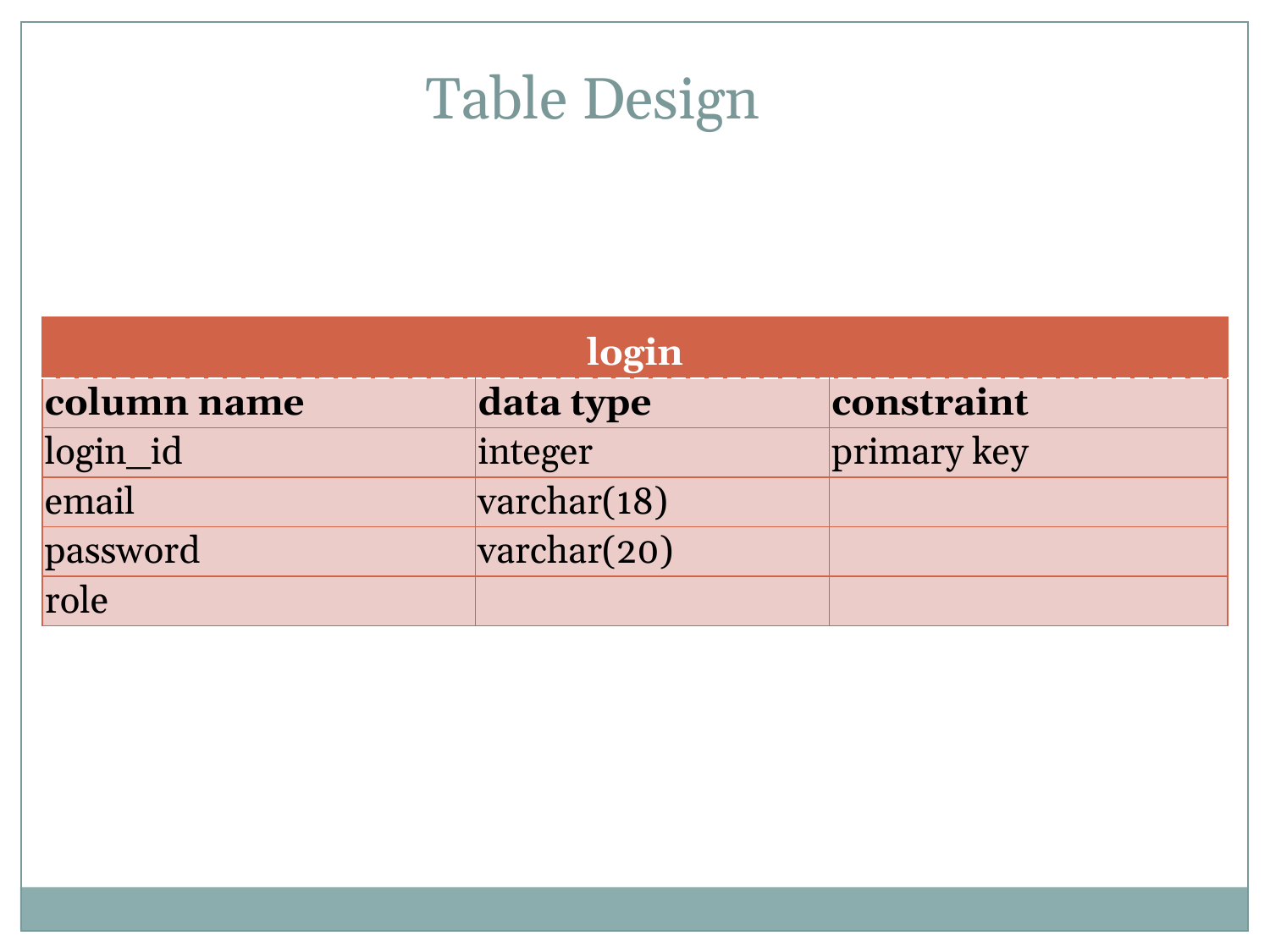

Table Design
| login |  |  |
| --- | --- | --- |
| column name | data type | constraint |
| login\_id | integer | primary key |
| email | varchar(18) |  |
| password | varchar(20) |  |
| role |  |  |